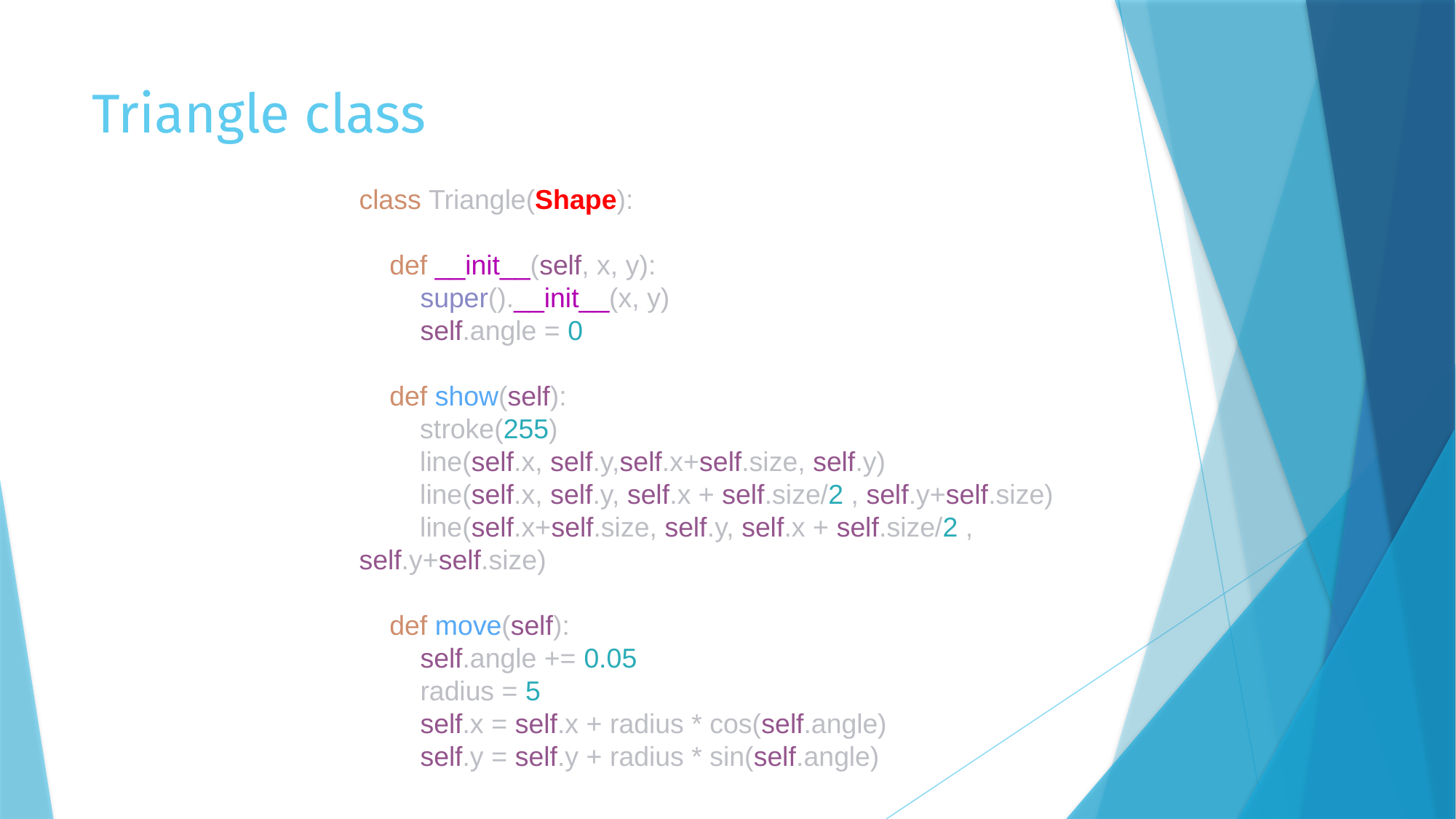

# Triangle class
class Triangle(Shape):
    def __init__(self, x, y):
        super().__init__(x, y)
        self.angle = 0
    def show(self):
        stroke(255)
        line(self.x, self.y,self.x+self.size, self.y)
        line(self.x, self.y, self.x + self.size/2 , self.y+self.size)
        line(self.x+self.size, self.y, self.x + self.size/2 , self.y+self.size)
    def move(self):
        self.angle += 0.05
        radius = 5
        self.x = self.x + radius * cos(self.angle)
        self.y = self.y + radius * sin(self.angle)